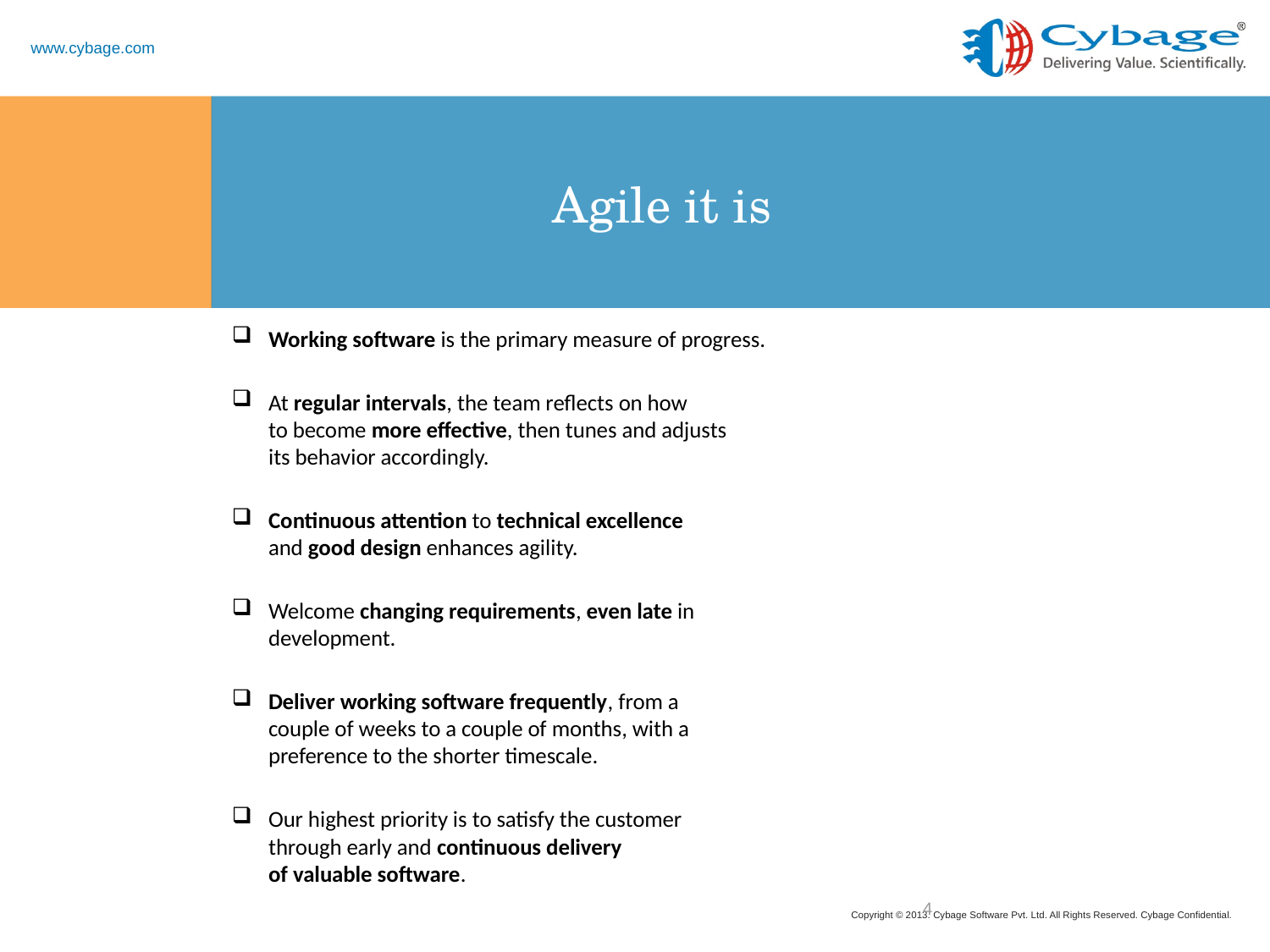

# Agile it is
Working software is the primary measure of progress.

At regular intervals, the team reflects on how 
to become more effective, then tunes and adjusts 
its behavior accordingly.

Continuous attention to technical excellence 
and good design enhances agility.

Welcome changing requirements, even late in 
development.

Deliver working software frequently, from a 
couple of weeks to a couple of months, with a 
preference to the shorter timescale.

Our highest priority is to satisfy the customer
through early and continuous delivery
of valuable software.

4